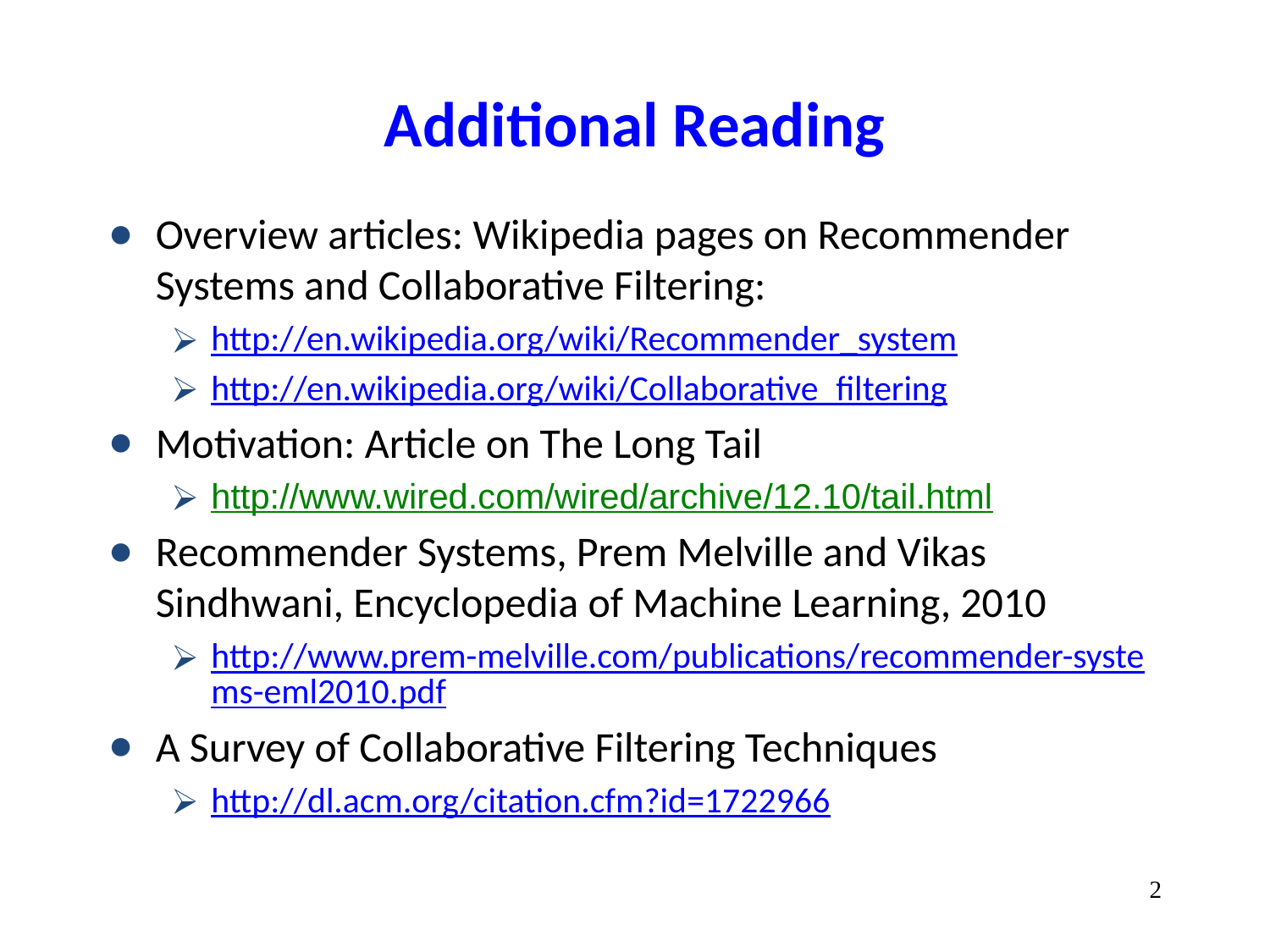

# Additional Reading
Overview articles: Wikipedia pages on Recommender Systems and Collaborative Filtering:
http://en.wikipedia.org/wiki/Recommender_system
http://en.wikipedia.org/wiki/Collaborative_filtering
Motivation: Article on The Long Tail
http://www.wired.com/wired/archive/12.10/tail.html
Recommender Systems, Prem Melville and Vikas Sindhwani, Encyclopedia of Machine Learning, 2010
http://www.prem-melville.com/publications/recommender-systems-eml2010.pdf
A Survey of Collaborative Filtering Techniques
http://dl.acm.org/citation.cfm?id=1722966

2